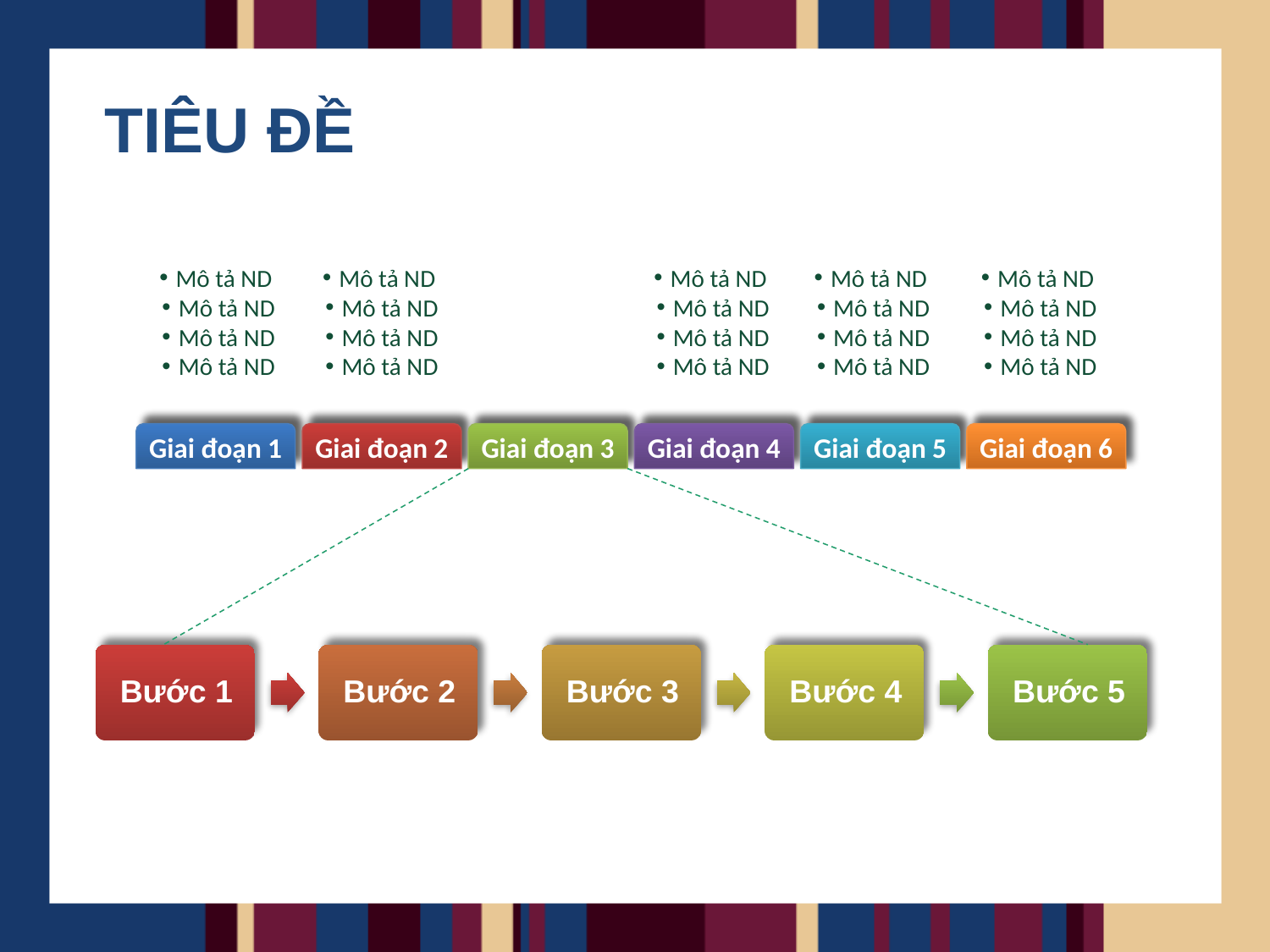

tiêu đề
Mô tả ND
Mô tả ND
Mô tả ND
Mô tả ND
Mô tả ND
Mô tả ND
Mô tả ND
Mô tả ND
Mô tả ND
Mô tả ND
Mô tả ND
Mô tả ND
Mô tả ND
Mô tả ND
Mô tả ND
Mô tả ND
Mô tả ND
Mô tả ND
Mô tả ND
Mô tả ND
Giai đoạn 1
Giai đoạn 2
Giai đoạn 3
Giai đoạn 4
Giai đoạn 5
Giai đoạn 6
Bước 1

Bước 2

Bước 3

Bước 4

Bước 5